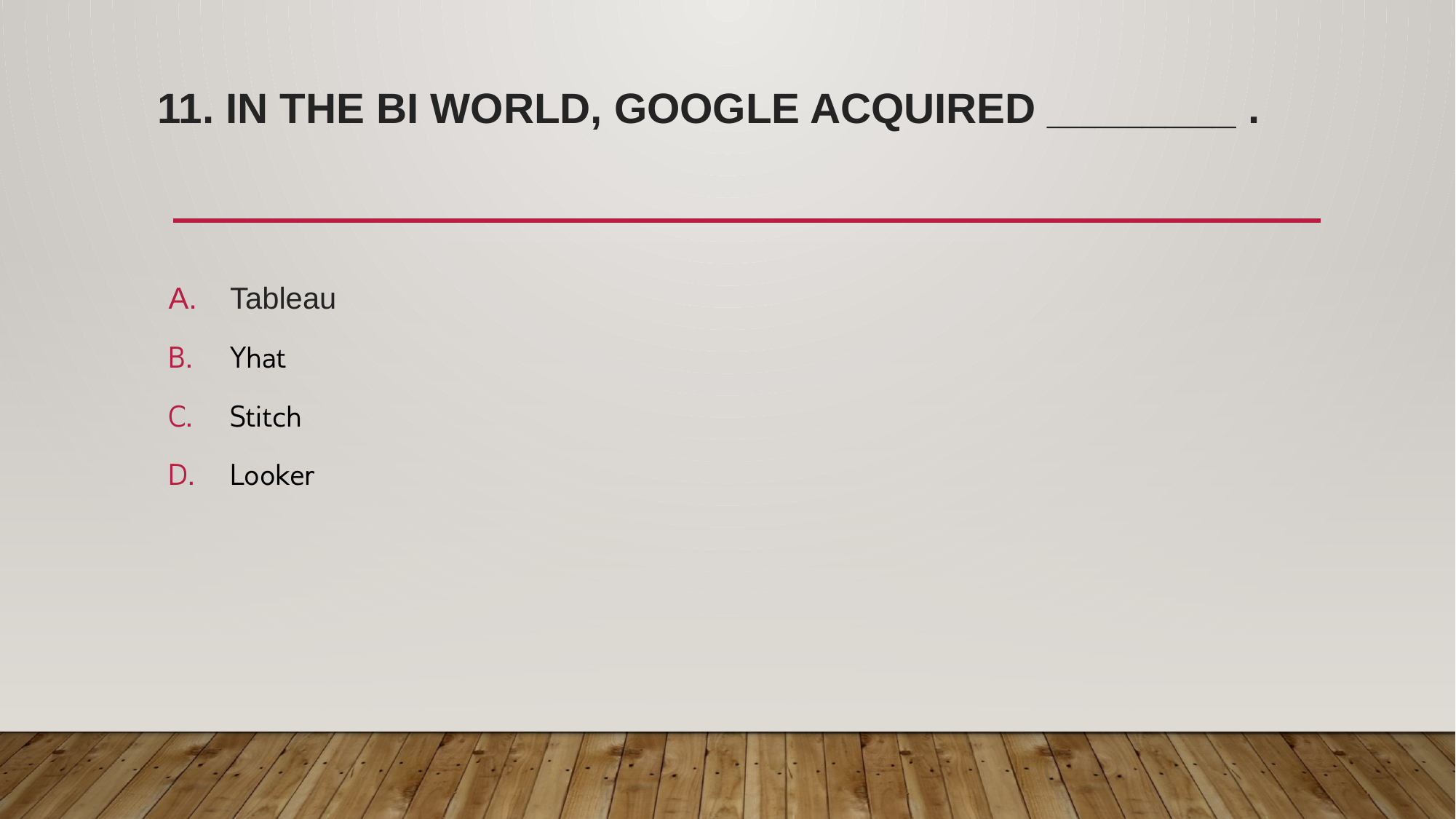

# 11. In the BI world, Google acquired ________ .
Tableau
Yhat
Stitch
Looker